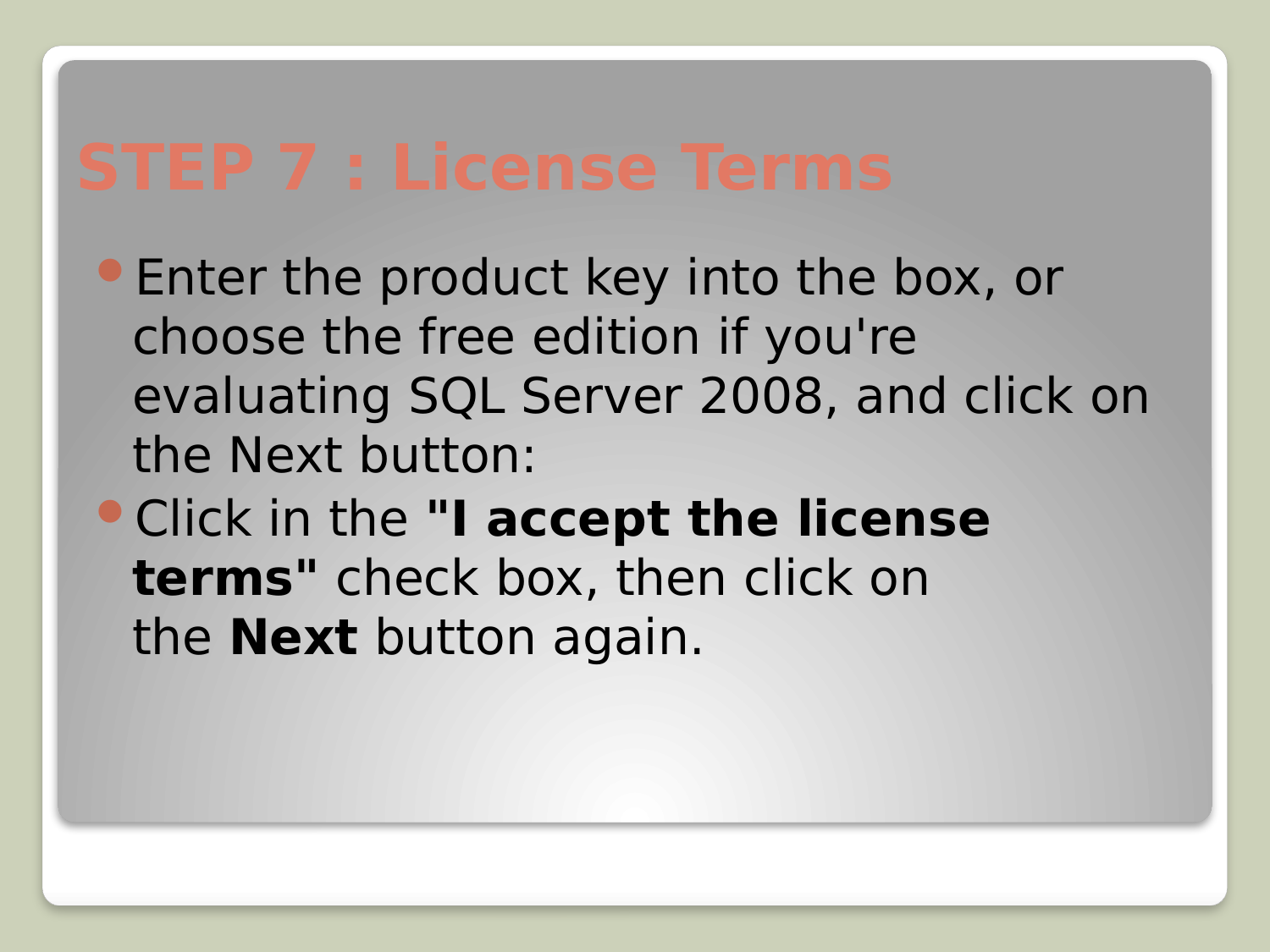

# STEP 7 : License Terms
Enter the product key into the box, or choose the free edition if you're evaluating SQL Server 2008, and click on the Next button:
Click in the "I accept the license terms" check box, then click on the Next button again.